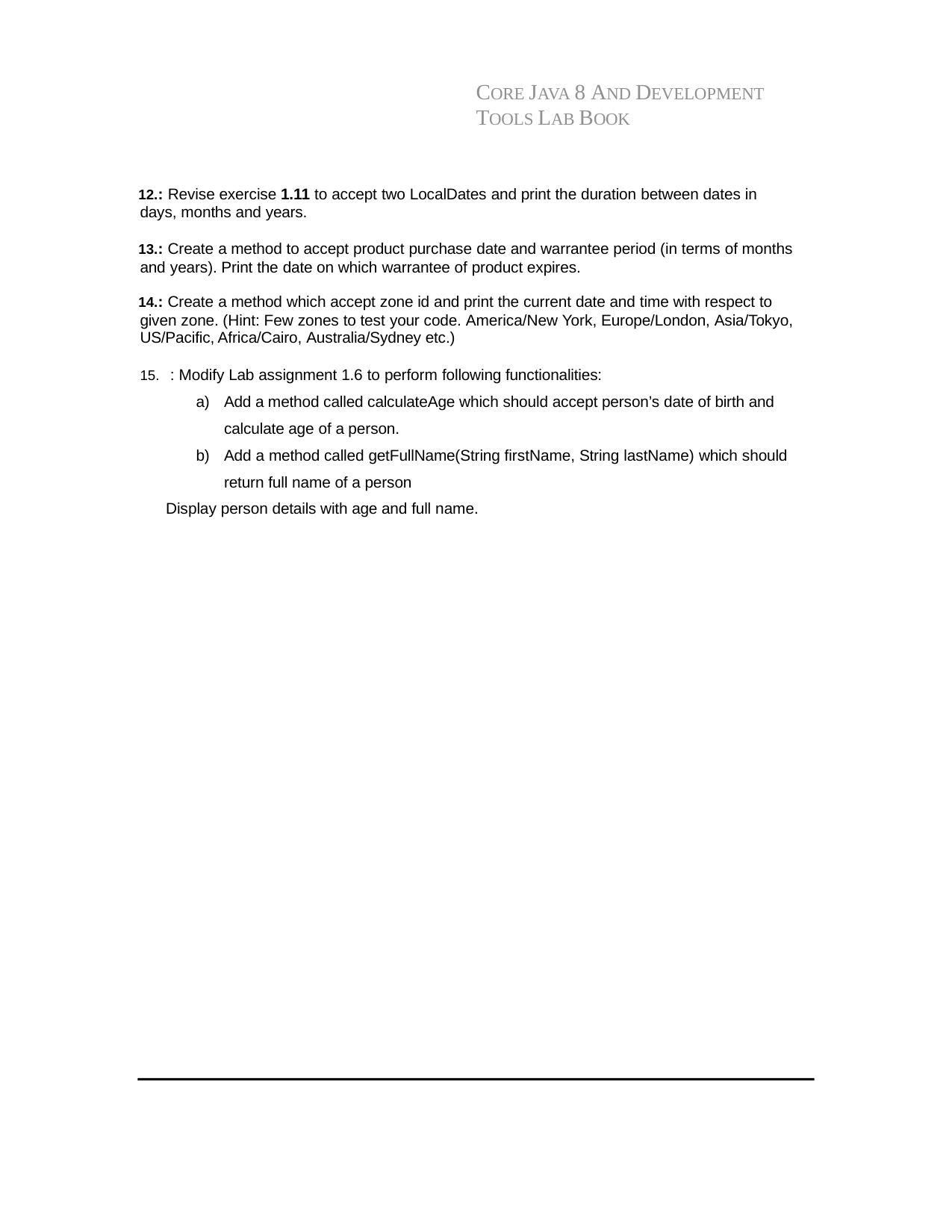

CORE JAVA 8 AND DEVELOPMENT  TOOLS LAB BOOK
: Revise exercise 1.11 to accept two LocalDates and print the duration between dates in  days, months and years.

: Create a method to accept product purchase date and warrantee period (in terms of months  and years). Print the date on which warrantee of product expires.

: Create a method which accept zone id and print the current date and time with respect to  given zone. (Hint: Few zones to test your code. America/New York, Europe/London, Asia/Tokyo,  US/Pacific, Africa/Cairo, Australia/Sydney etc.)

: Modify Lab assignment 1.6 to perform following functionalities:
Add a method called calculateAge which should accept person’s date of birth and  calculate age of a person.
Add a method called getFullName(String firstName, String lastName) which should  return full name of a person
Display person details with age and full name.